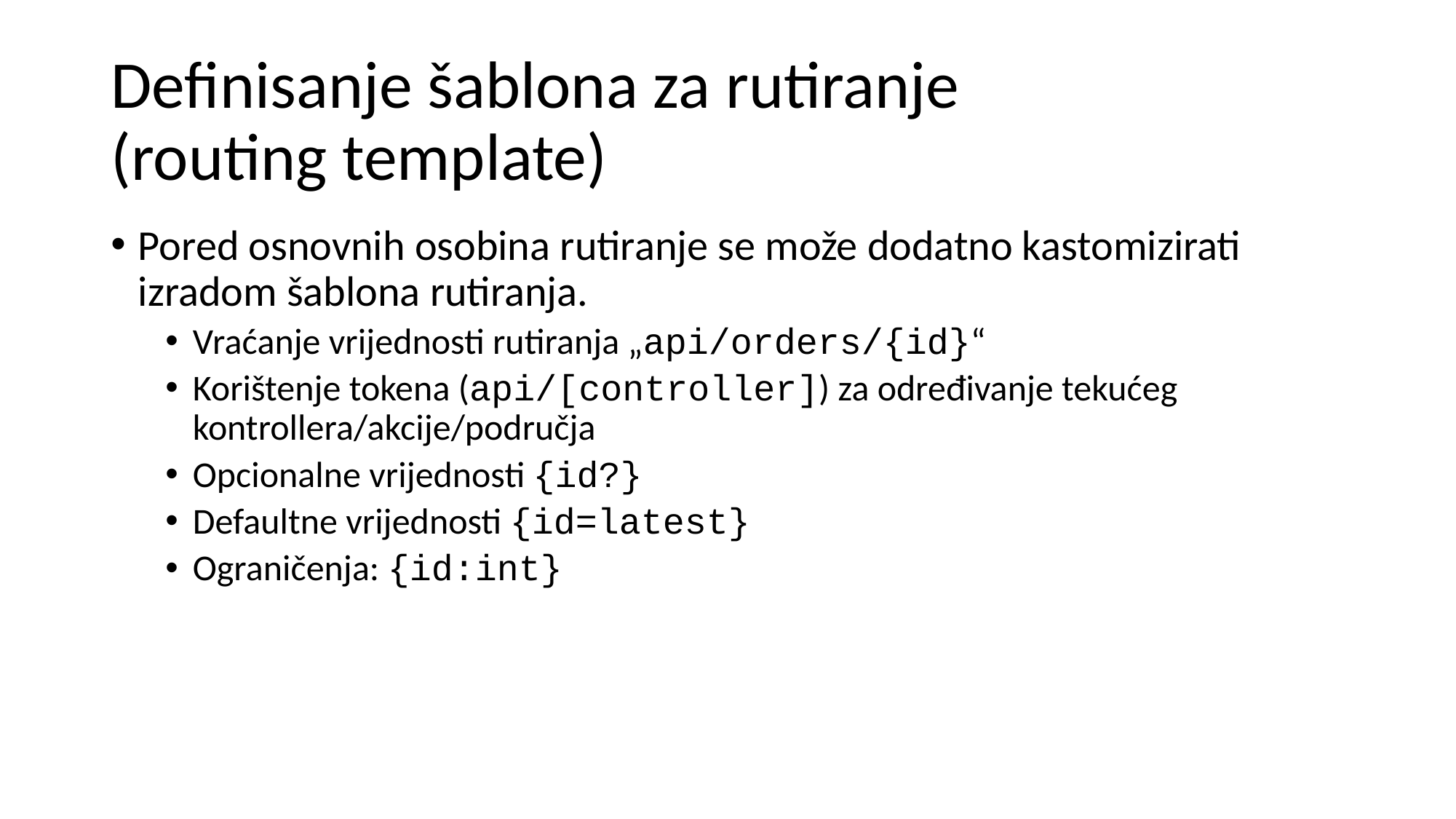

# Definisanje šablona za rutiranje (routing template)
Pored osnovnih osobina rutiranje se može dodatno kastomizirati izradom šablona rutiranja.
Vraćanje vrijednosti rutiranja „api/orders/{id}“
Korištenje tokena (api/[controller]) za određivanje tekućeg kontrollera/akcije/područja
Opcionalne vrijednosti {id?}
Defaultne vrijednosti {id=latest}
Ograničenja: {id:int}